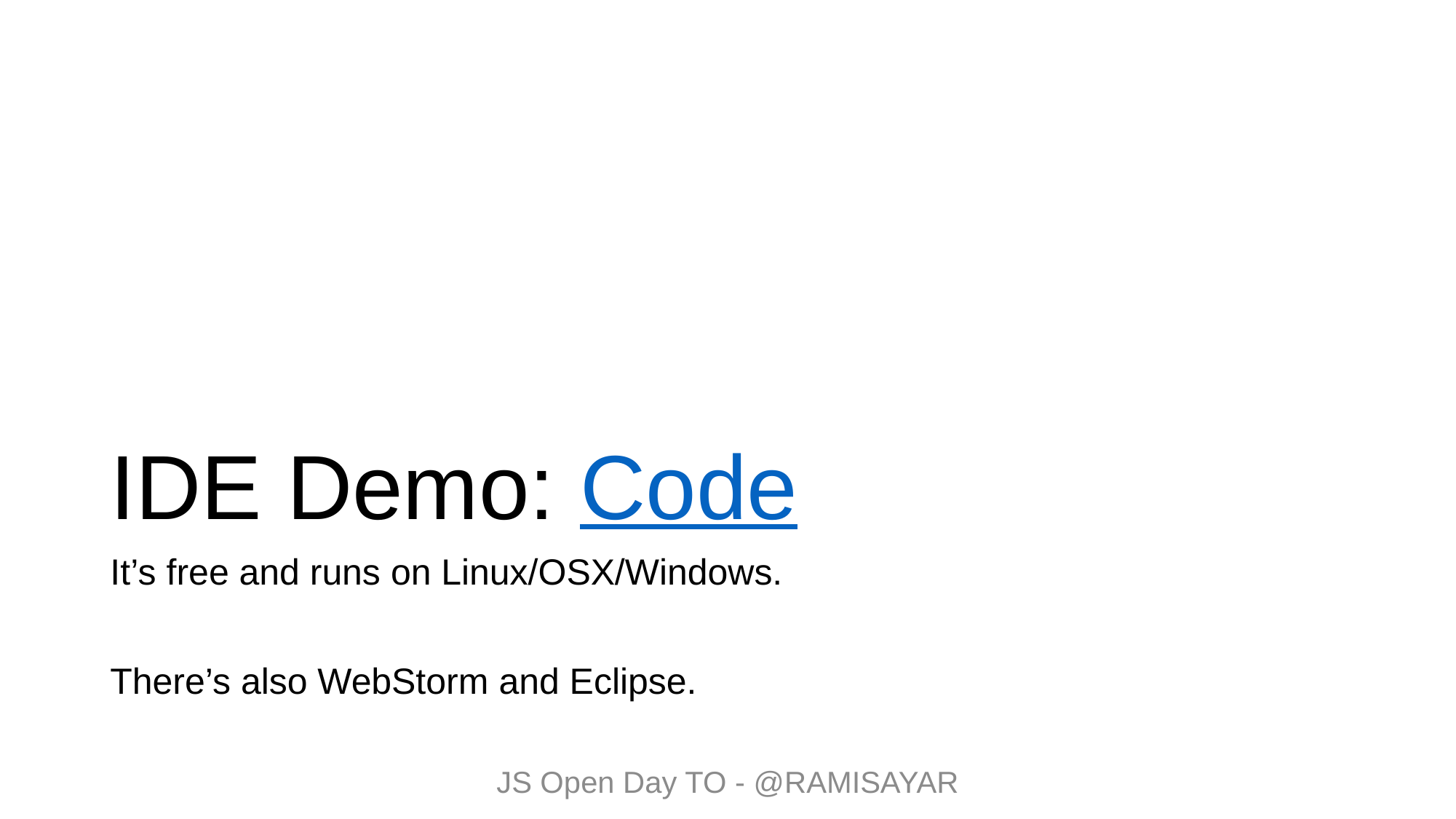

# IDE Demo: Code
It’s free and runs on Linux/OSX/Windows.

There’s also WebStorm and Eclipse.
JS Open Day TO - @RAMISAYAR